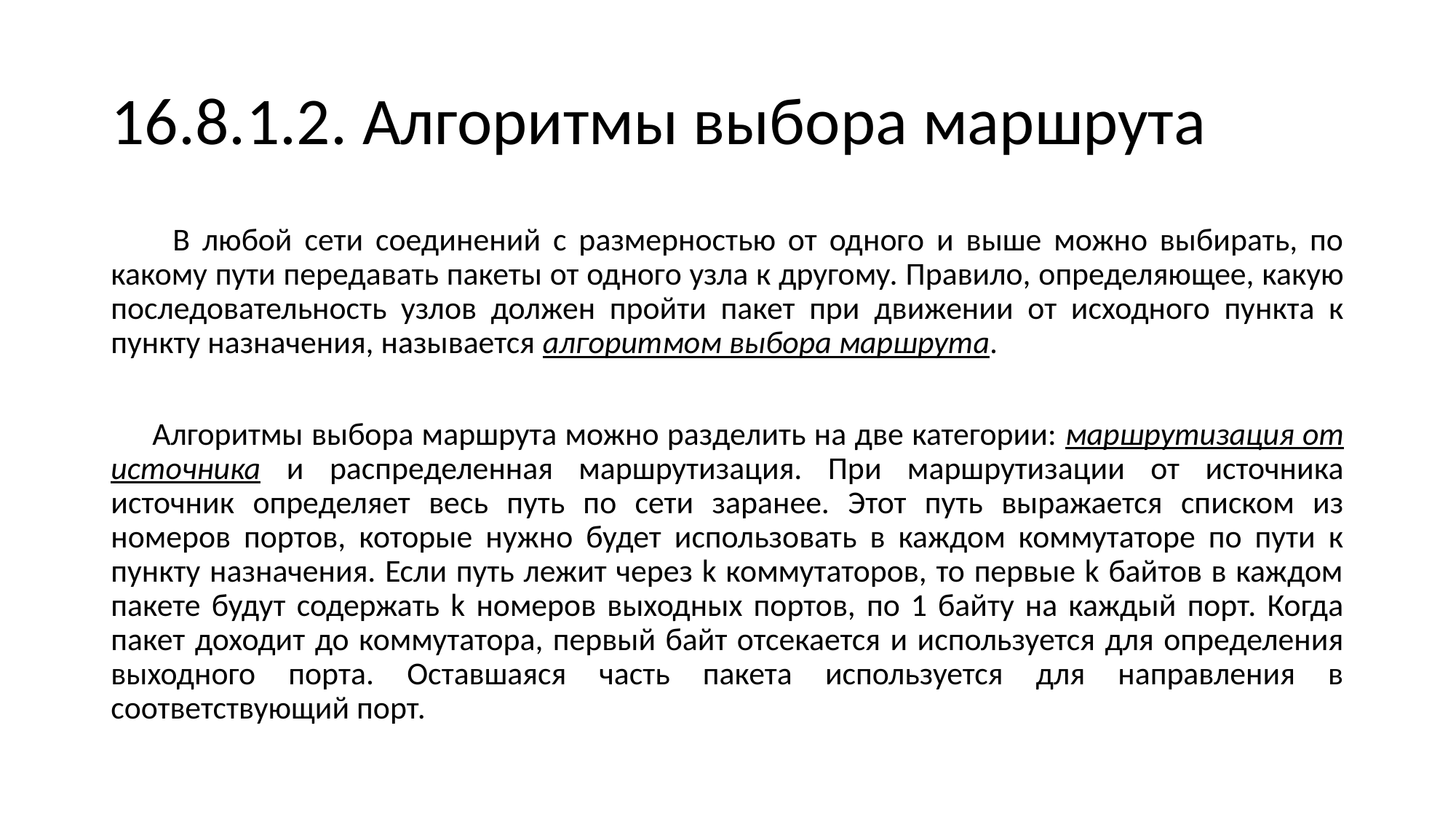

# 16.8.1.2. Алгоритмы выбора маршрута
     В любой сети соединений с размерностью от одного и выше можно выбирать, по какому пути передавать пакеты от одного узла к другому. Правило, определяющее, какую последовательность узлов должен пройти пакет при движении от исходного пункта к пункту назначения, называется алгоритмом выбора маршрута.

     Алгоритмы выбора маршрута можно разделить на две категории: маршрутизация от источника и распределенная маршрутизация. При маршрутизации от источника источник определяет весь путь по сети заранее. Этот путь выражается списком из номеров портов, которые нужно будет использовать в каждом коммутаторе по пути к пункту назначения. Если путь лежит через k коммутаторов, то первые k байтов в каждом пакете будут содержать k номеров выходных портов, по 1 байту на каждый порт. Когда пакет доходит до коммутатора, первый байт отсекается и используется для определения выходного порта. Оставшаяся часть пакета используется для направления в соответствующий порт.